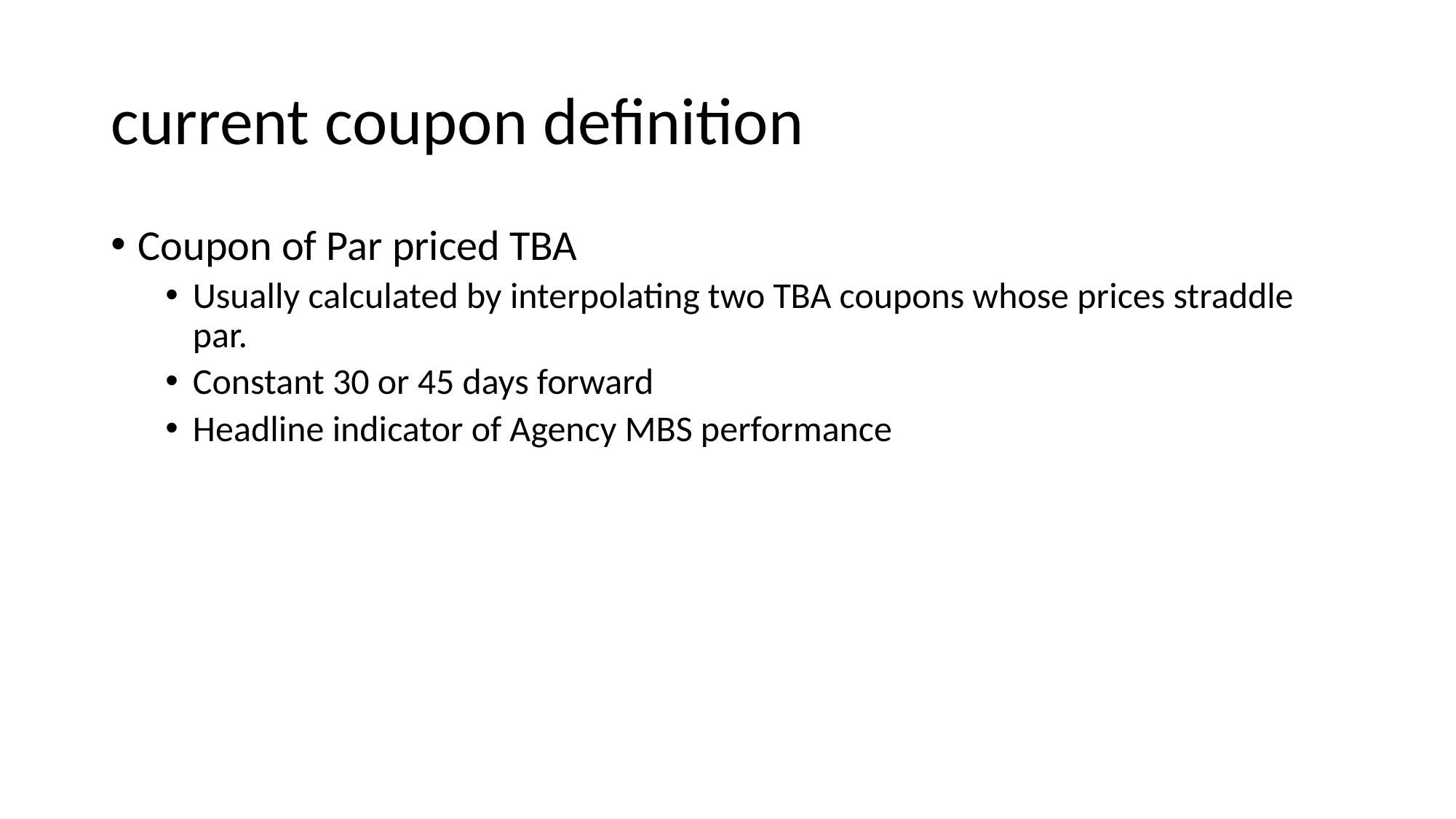

# current coupon definition
Coupon of Par priced TBA
Usually calculated by interpolating two TBA coupons whose prices straddle par.
Constant 30 or 45 days forward
Headline indicator of Agency MBS performance